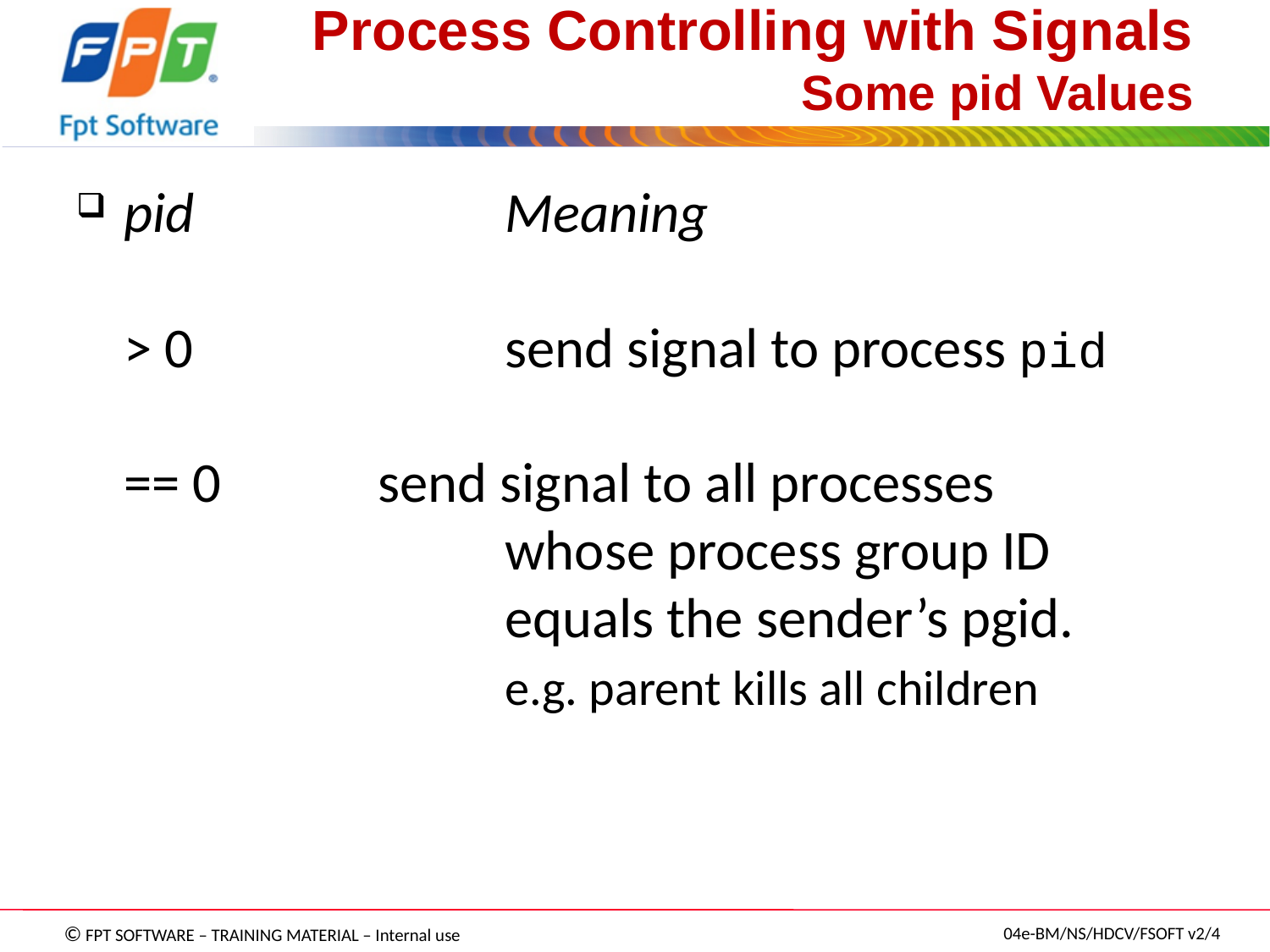

# Process Controlling with Signals Some pid Values
pid			Meaning
> 0			send signal to process pid
== 0		send signal to all processes
			whose process group ID 				equals the sender’s pgid.
			e.g. parent kills all children